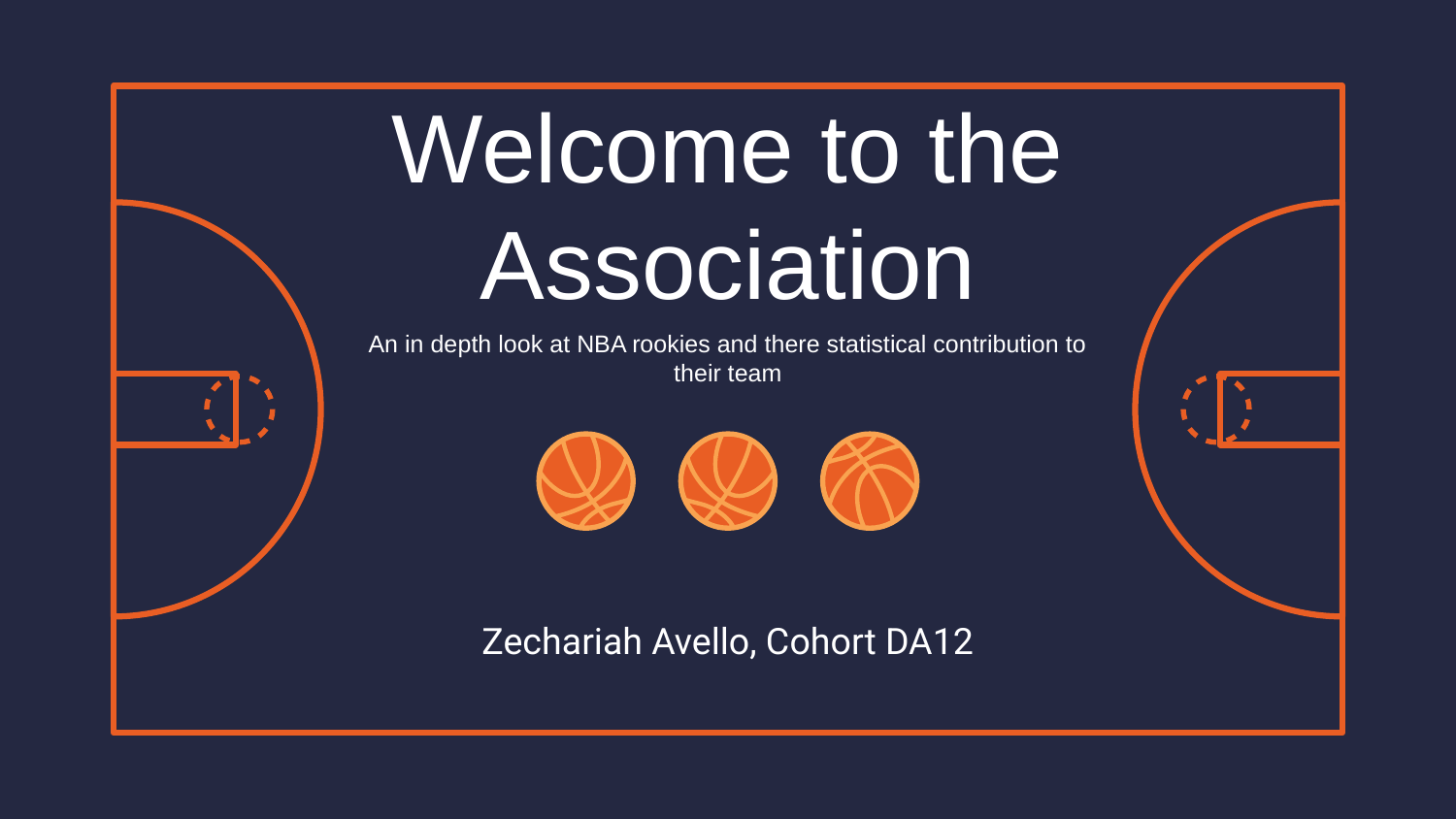

# Welcome to the Association

An in depth look at NBA rookies and there statistical contribution to their team

Zechariah Avello, Cohort DA12